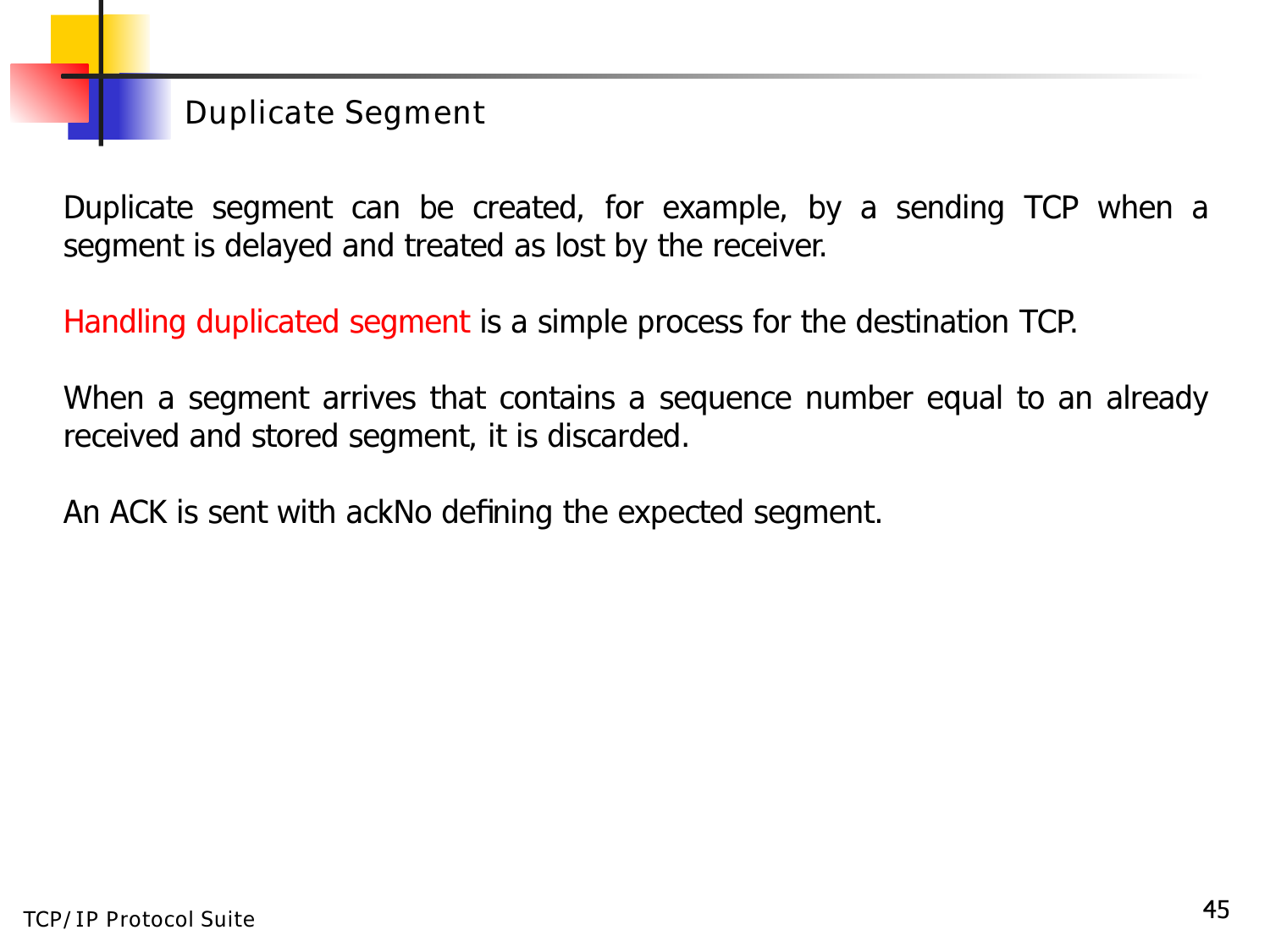

Duplicate Segment
Duplicate segment can be created, for example, by a sending TCP when a segment is delayed and treated as lost by the receiver.

Handling duplicated segment is a simple process for the destination TCP.

When a segment arrives that contains a sequence number equal to an already received and stored segment, it is discarded.

An ACK is sent with ackNo defining the expected segment.
45
TCP/IP Protocol Suite